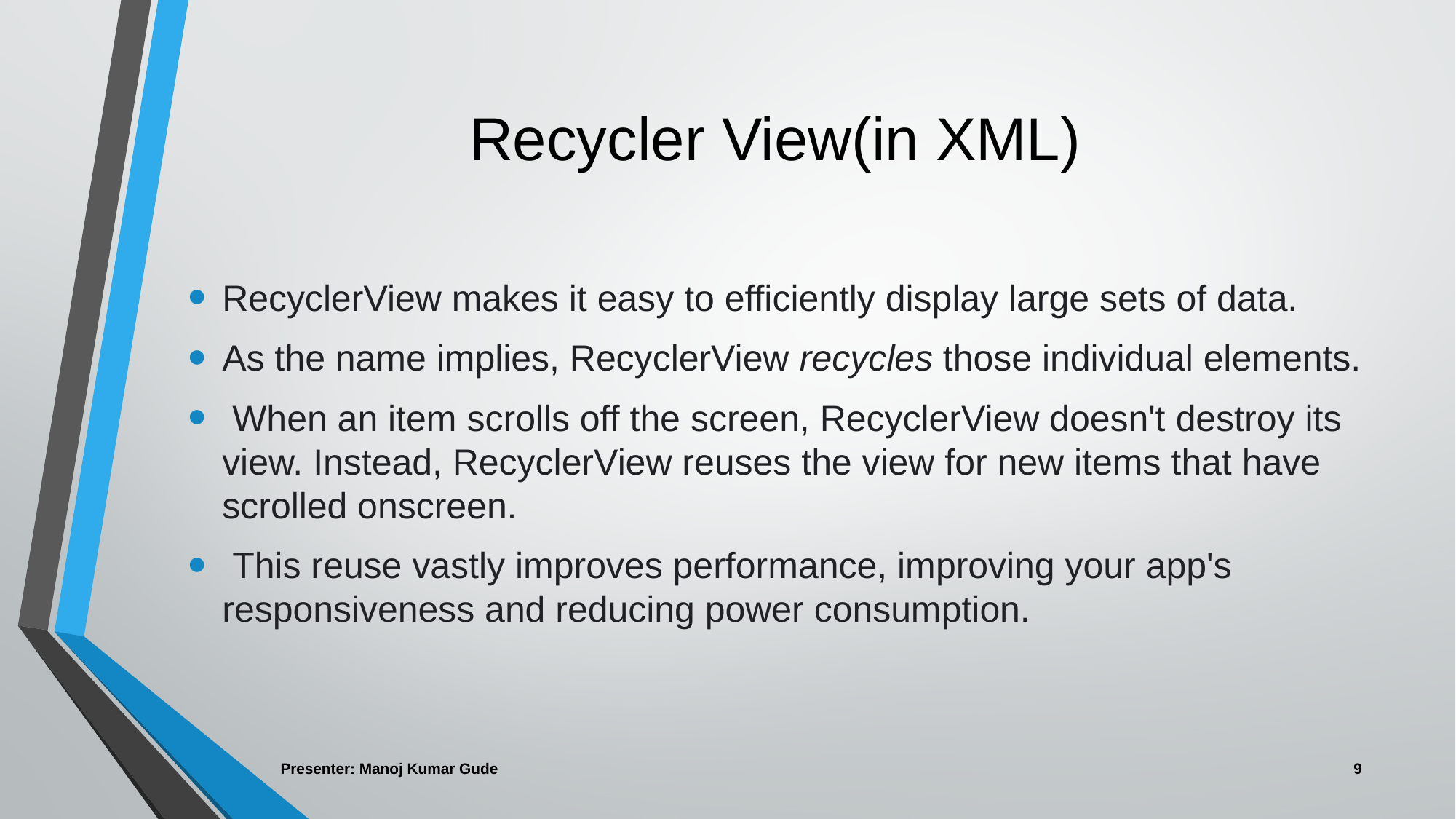

# Recycler View(in XML)
RecyclerView makes it easy to efficiently display large sets of data.
As the name implies, RecyclerView recycles those individual elements.
 When an item scrolls off the screen, RecyclerView doesn't destroy its view. Instead, RecyclerView reuses the view for new items that have scrolled onscreen.
 This reuse vastly improves performance, improving your app's responsiveness and reducing power consumption.
Presenter: Manoj Kumar Gude
9